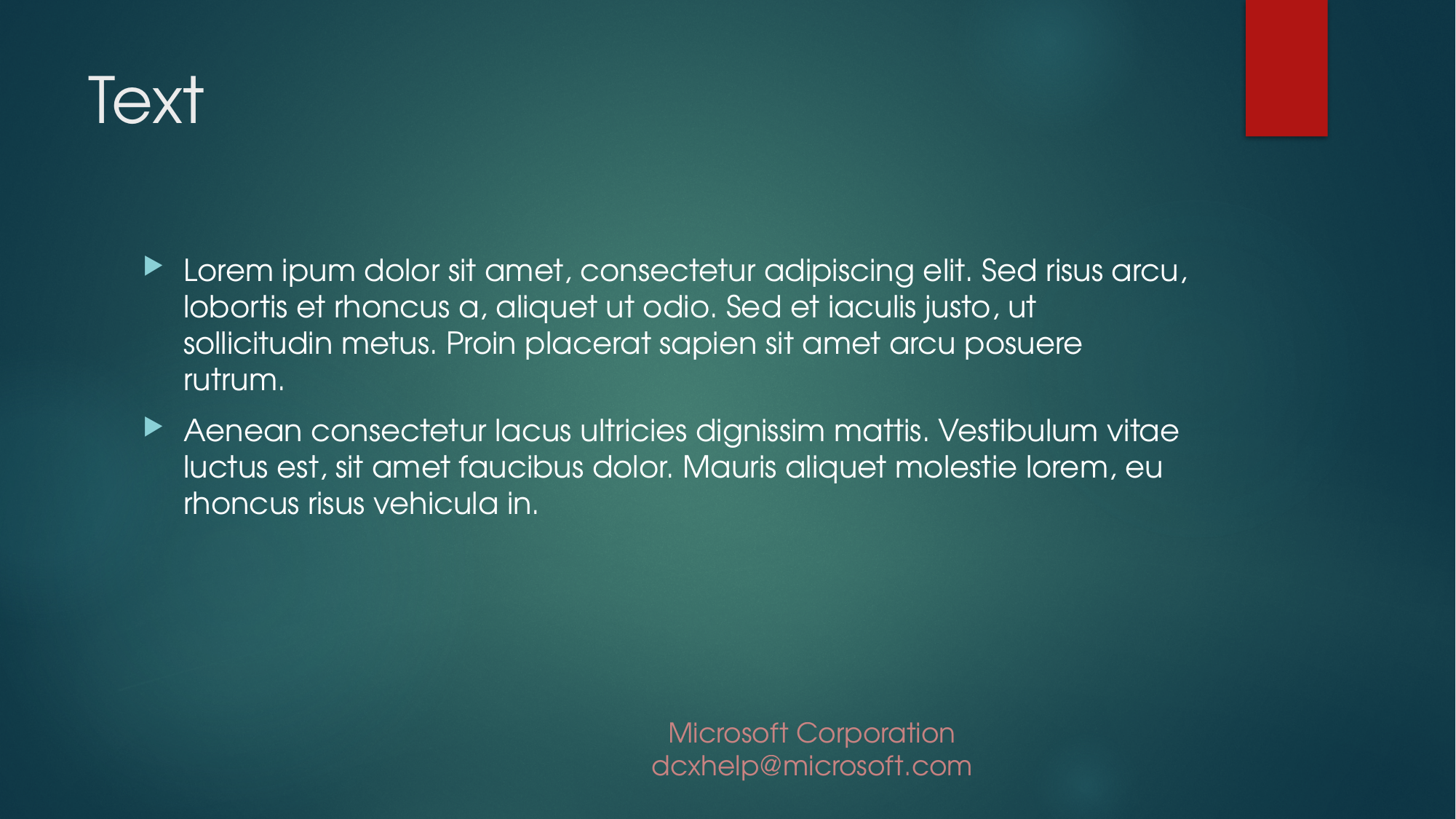

# Text
Lorem ipum dolor sit amet, consectetur adipiscing elit. Sed risus arcu, lobortis et rhoncus a, aliquet ut odio. Sed et iaculis justo, ut sollicitudin metus. Proin placerat sapien sit amet arcu posuere rutrum.
Aenean consectetur lacus ultricies dignissim mattis. Vestibulum vitae luctus est, sit amet faucibus dolor. Mauris aliquet molestie lorem, eu rhoncus risus vehicula in.